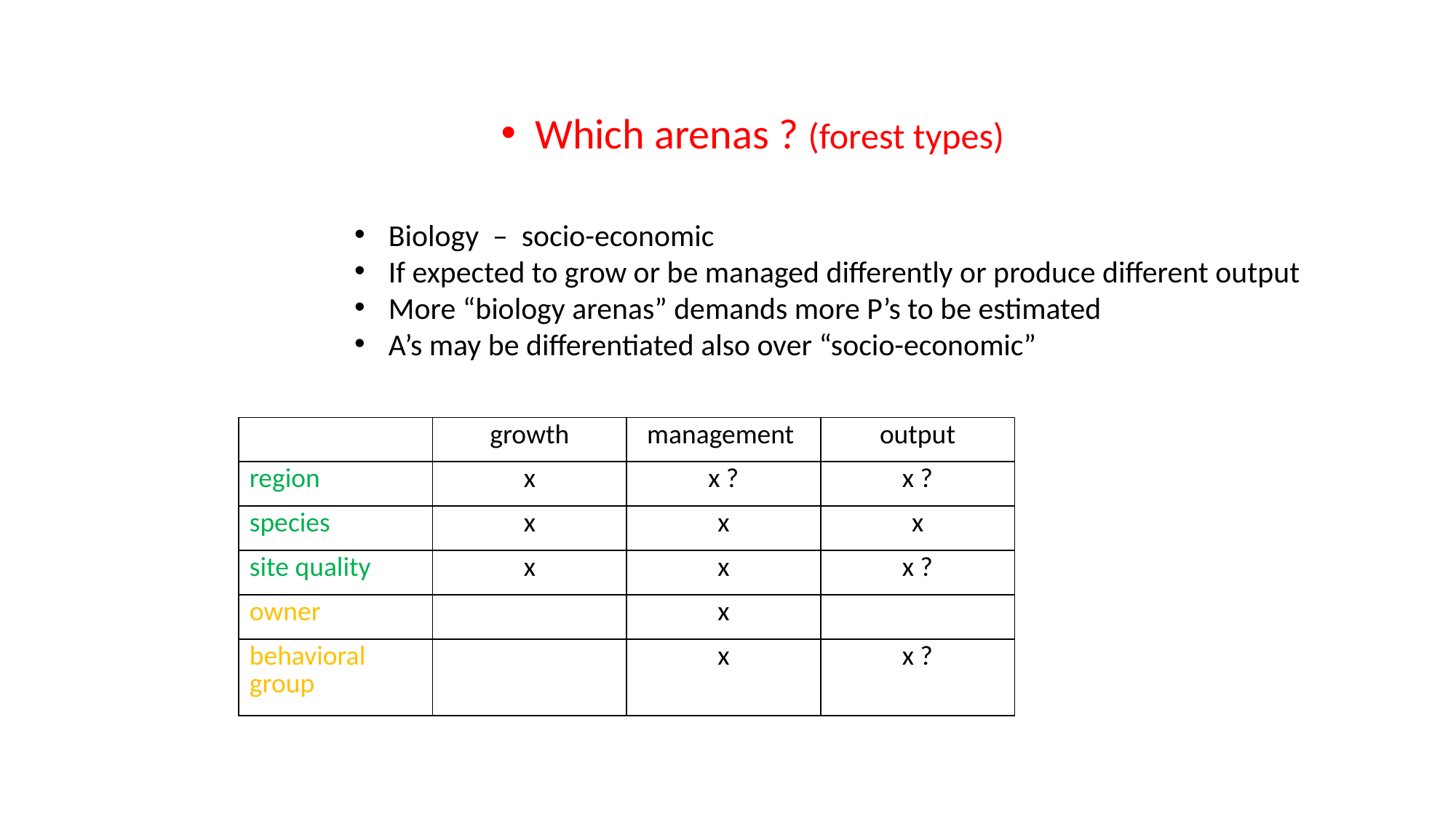

Which arenas ? (forest types)
Biology  –  socio-economic
If expected to grow or be managed differently or produce different output
More “biology arenas” demands more P’s to be estimated
A’s may be differentiated also over “socio-economic”
|  | growth | management | output |
| --- | --- | --- | --- |
| region | x | x ? | x ? |
| species | x | x | x |
| site quality | x | x | x ? |
| owner |  | x |  |
| behavioral group |  | x | x ? |